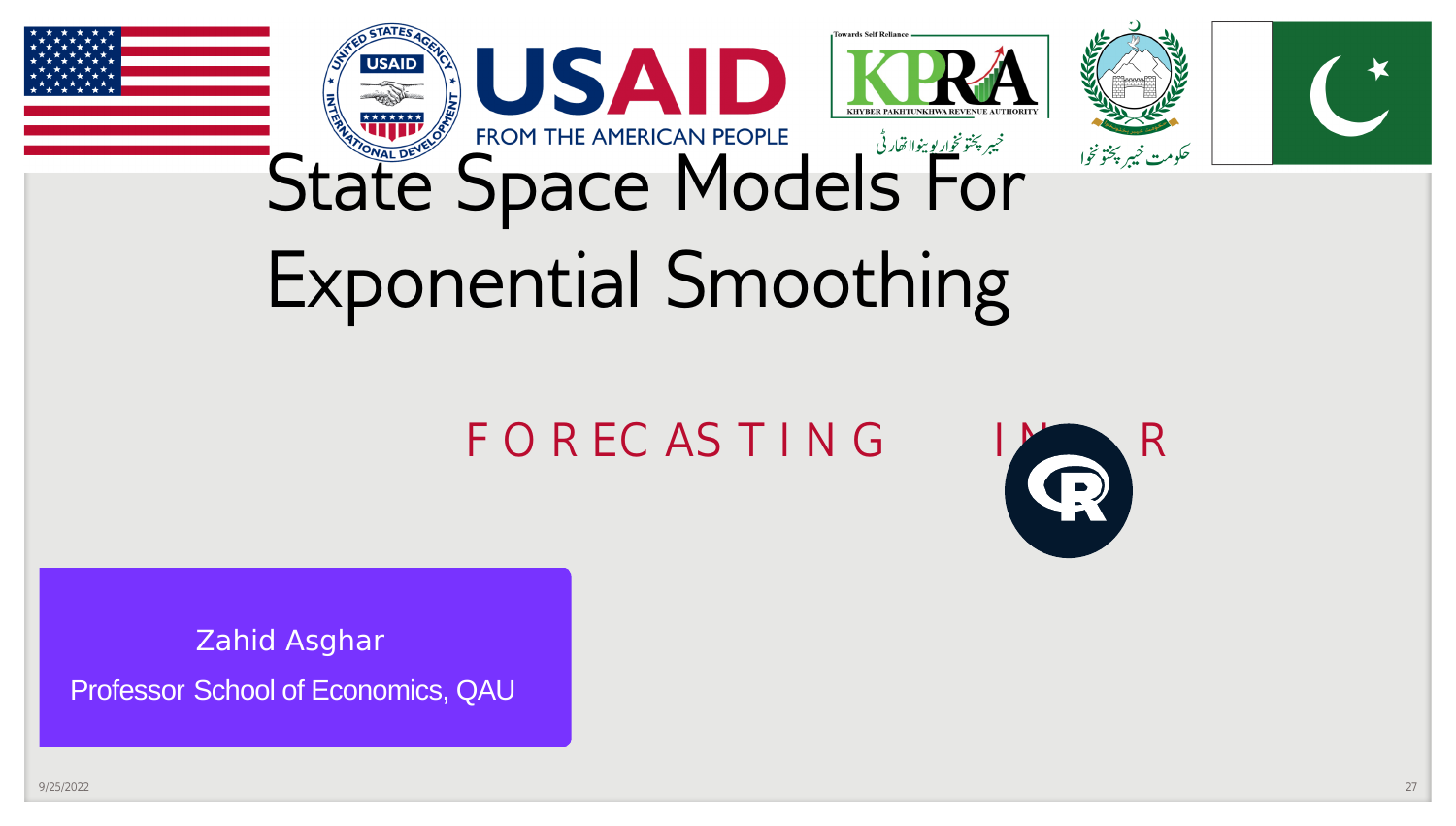

# State Space Models For Exponential Smoothing F O R EC AS T I N G	I N	R

              Zahid Asghar
Professor School of Economics, QAU
9/25/2022
27